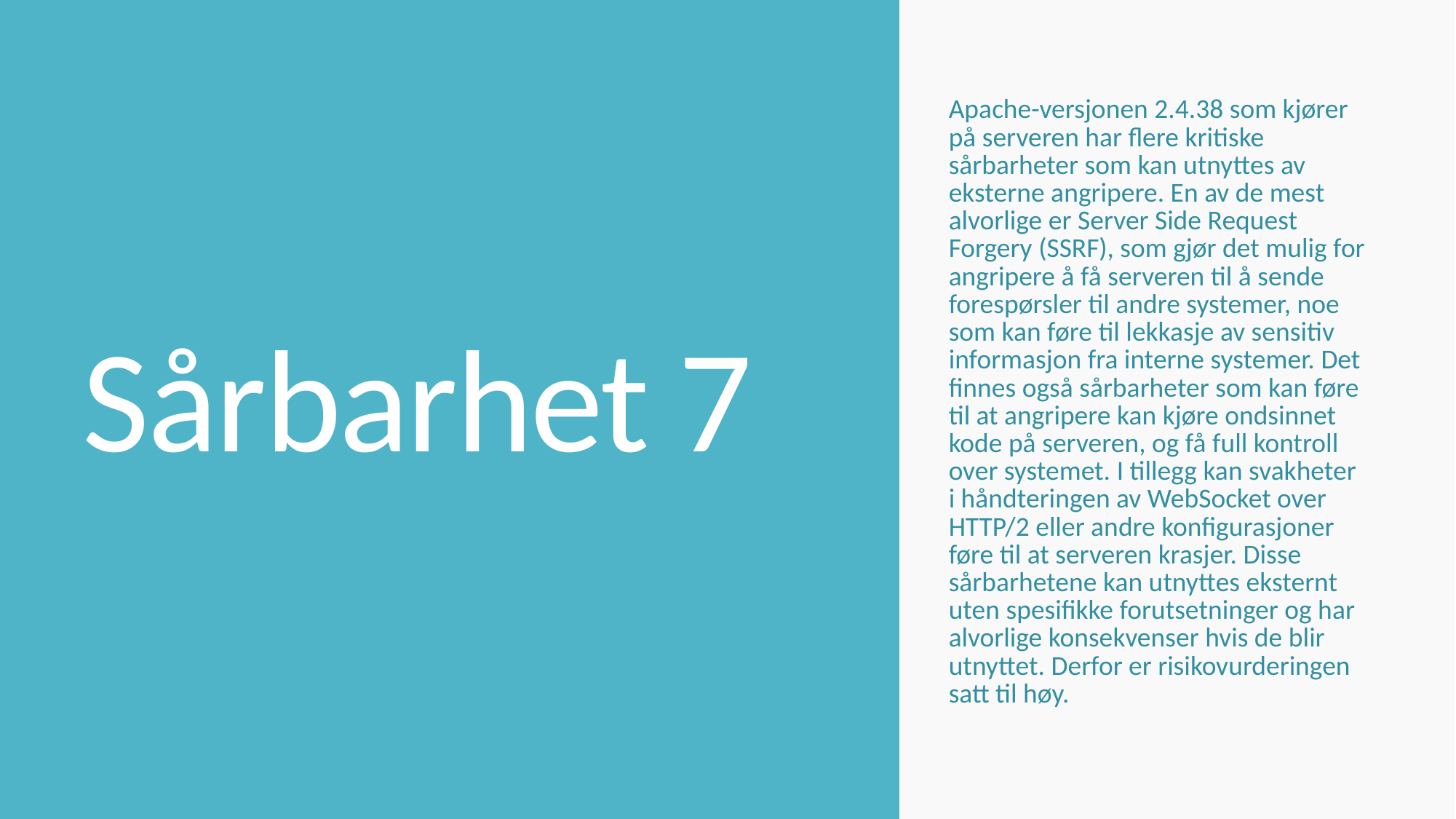

Apache-versjonen 2.4.38 som kjører på serveren har flere kritiske sårbarheter som kan utnyttes av eksterne angripere. En av de mest alvorlige er Server Side Request Forgery (SSRF), som gjør det mulig for angripere å få serveren til å sende forespørsler til andre systemer, noe som kan føre til lekkasje av sensitiv informasjon fra interne systemer. Det finnes også sårbarheter som kan føre til at angripere kan kjøre ondsinnet kode på serveren, og få full kontroll over systemet. I tillegg kan svakheter i håndteringen av WebSocket over HTTP/2 eller andre konfigurasjoner føre til at serveren krasjer. Disse sårbarhetene kan utnyttes eksternt uten spesifikke forutsetninger og har alvorlige konsekvenser hvis de blir utnyttet. Derfor er risikovurderingen satt til høy.
# Sårbarhet 7